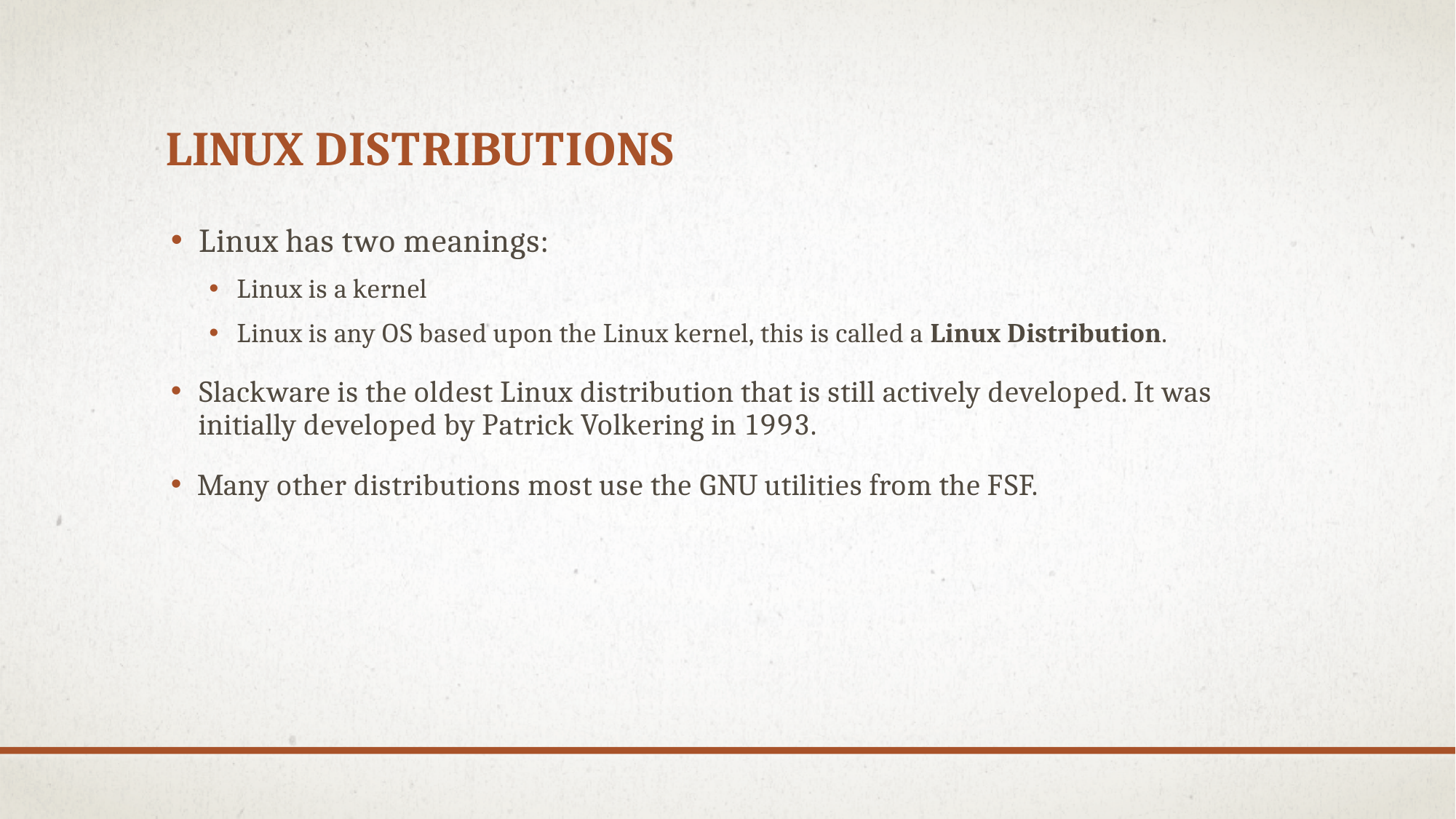

# Linux Distributions
Linux has two meanings:
Linux is a kernel
Linux is any OS based upon the Linux kernel, this is called a Linux Distribution.
Slackware is the oldest Linux distribution that is still actively developed. It was initially developed by Patrick Volkering in 1993.
Many other distributions most use the GNU utilities from the FSF.